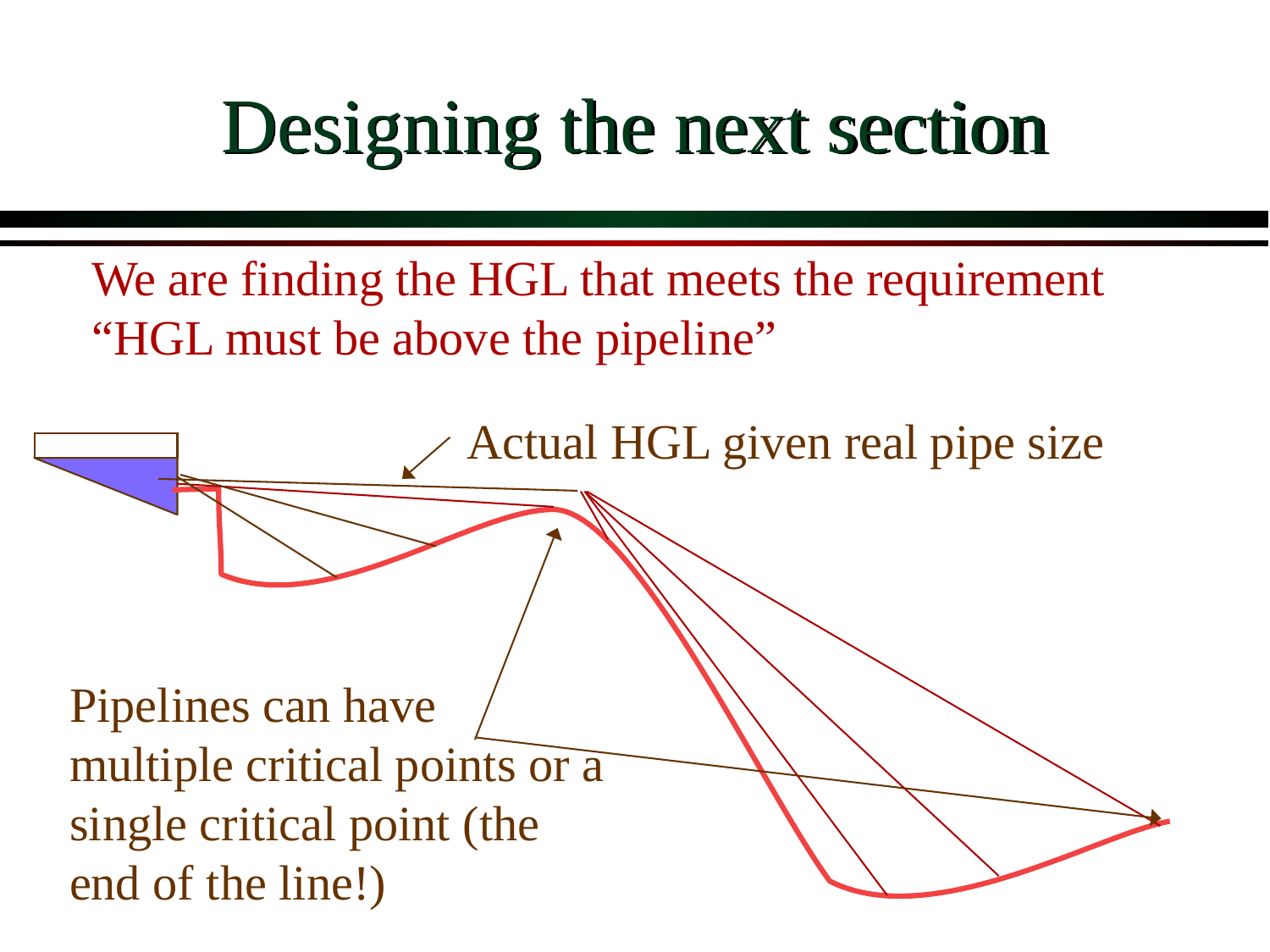

# Designing the next section
We are finding the HGL that meets the requirement “HGL must be above the pipeline”
Actual HGL given real pipe size

Pipelines can have multiple critical points or a single critical point (the end of the line!)